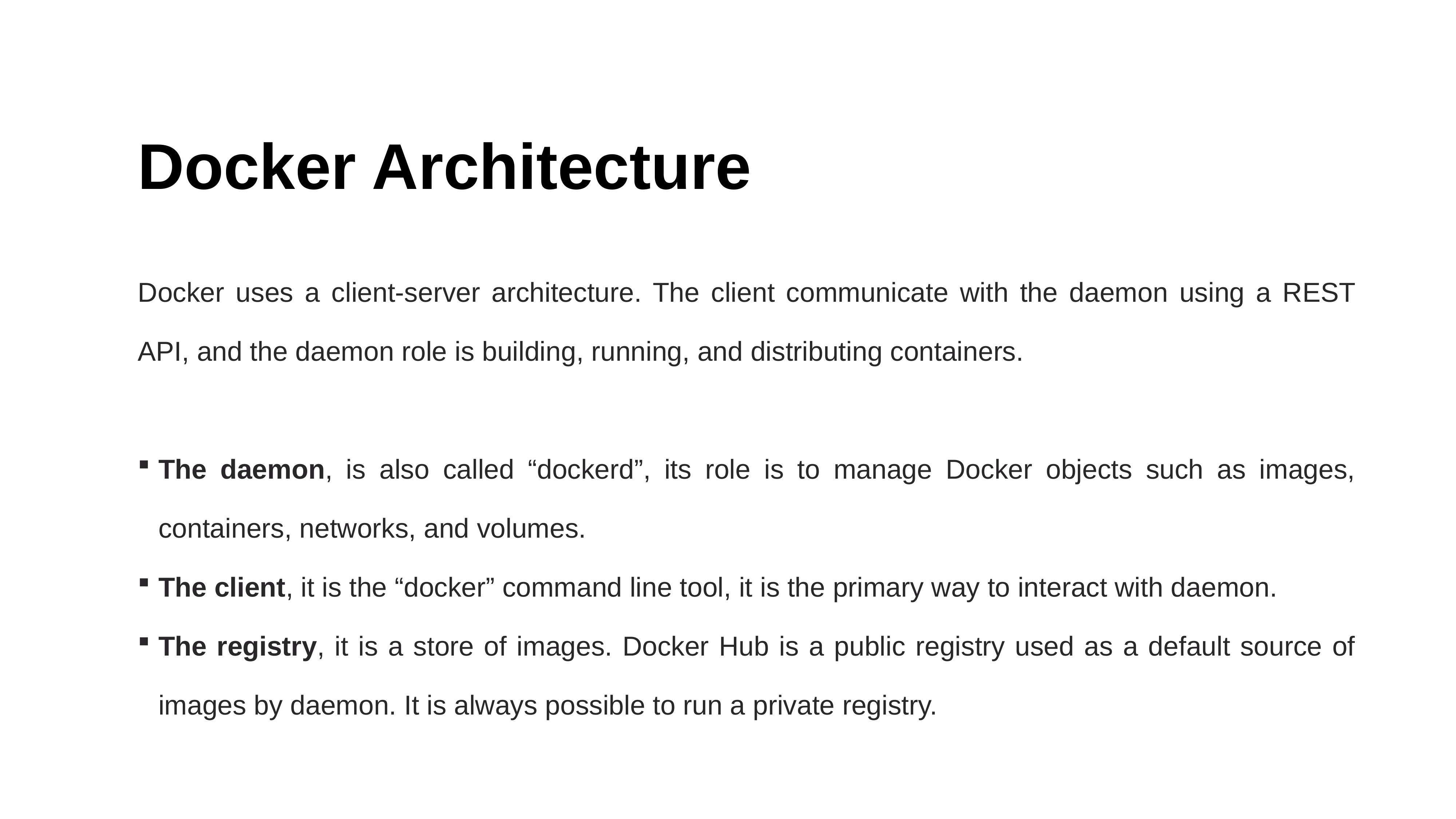

# Docker Architecture
Docker uses a client-server architecture. The client communicate with the daemon using a REST API, and the daemon role is building, running, and distributing containers.

The daemon, is also called “dockerd”, its role is to manage Docker objects such as images, containers, networks, and volumes.
The client, it is the “docker” command line tool, it is the primary way to interact with daemon.
The registry, it is a store of images. Docker Hub is a public registry used as a default source of images by daemon. It is always possible to run a private registry.